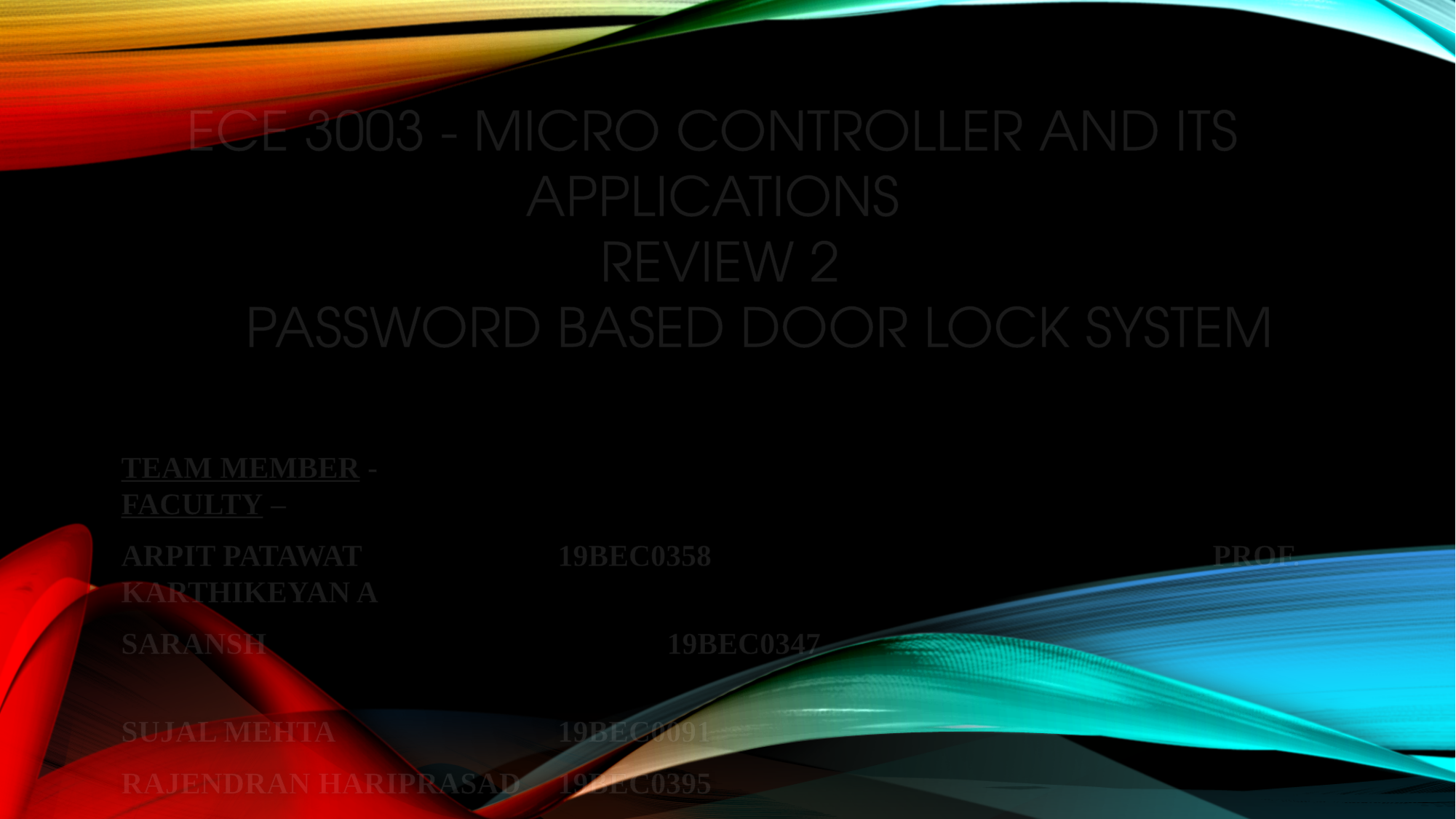

ECE 3003 - MICRO CONTROLLER AND ITS APPLICATIONS
 REVIEW 2
	PASSWORD BASED DOOR LOCK SYSTEM
TEAM MEMBER - 									FACULTY –
ARPIT PATAWAT 		19BEC0358					PROF. KARTHIKEYAN A
SARANSH 				19BEC0347
SUJAL MEHTA			19BEC0091
RAJENDRAN HARIPRASAD 	19BEC0395
VETRI T SELVAM		19BEC0343